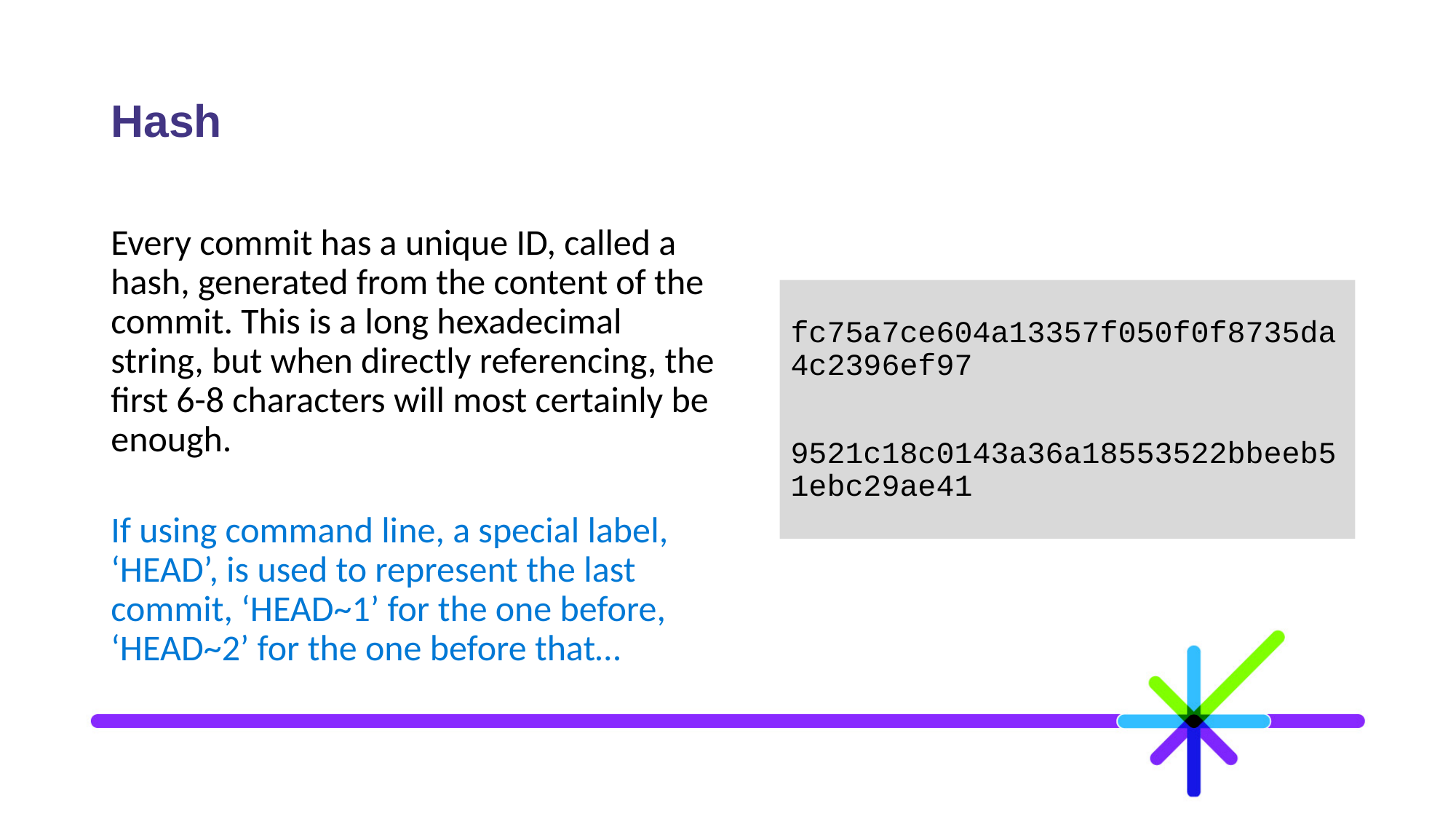

# Hash
Every commit has a unique ID, called a hash, generated from the content of the commit. This is a long hexadecimal string, but when directly referencing, the first 6-8 characters will most certainly be enough.

If using command line, a special label, ‘HEAD’, is used to represent the last commit, ‘HEAD~1’ for the one before, ‘HEAD~2’ for the one before that…
fc75a7ce604a13357f050f0f8735da4c2396ef97

9521c18c0143a36a18553522bbeeb51ebc29ae41